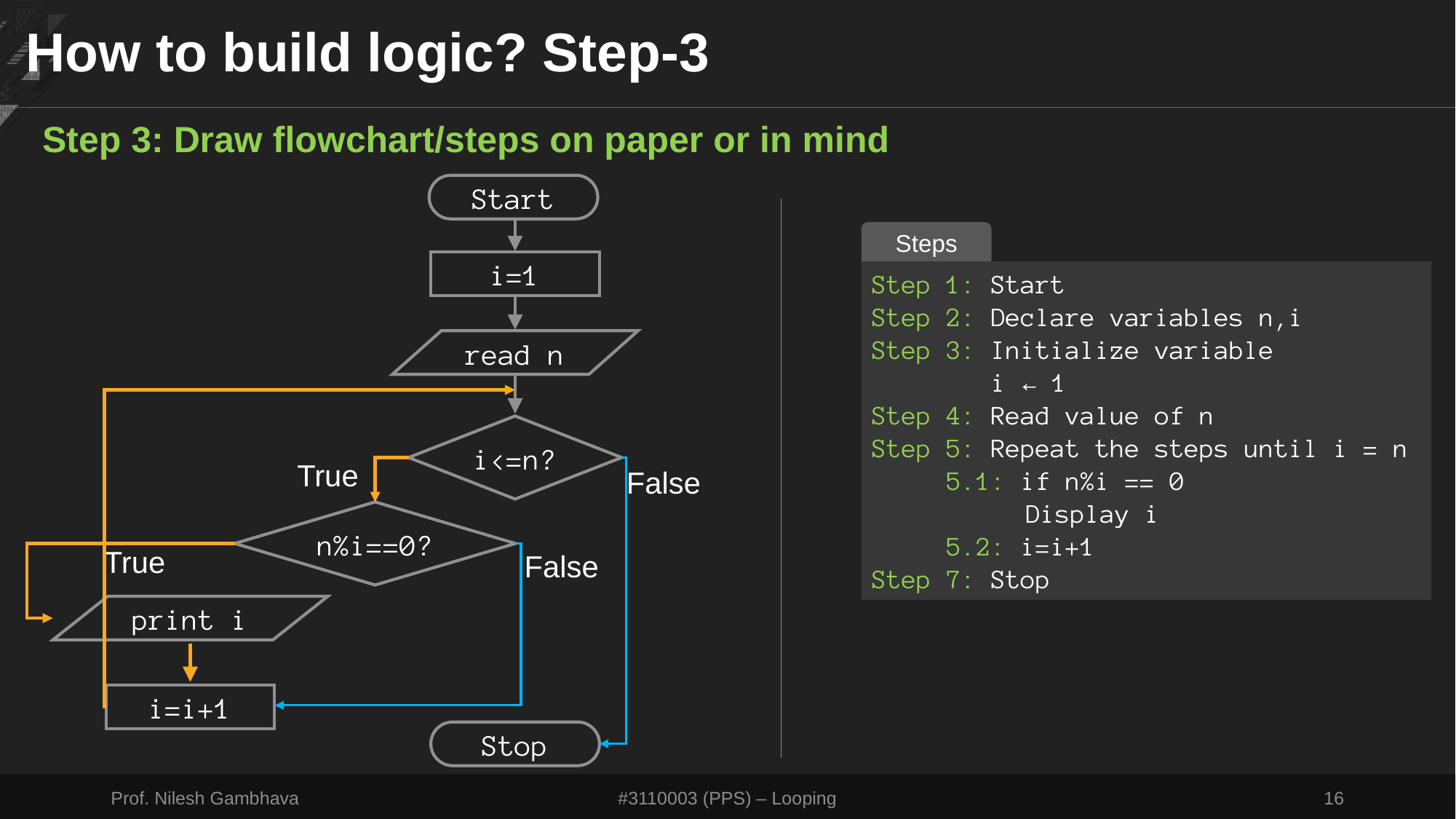

# How to build logic? Step-3
Step 3: Draw flowchart/steps on paper or in mind

Start
Steps
i=1
Step 1: Start
Step 2: Declare variables n,i
Step 3: Initialize variable
        i ← 1
Step 4: Read value of n
Step 5: Repeat the steps until i = n
     5.1: if n%i == 0
     	   Display i
     5.2: i=i+1
Step 7: Stop
read n
i<=n?
True
False
n%i==0?
True
False
print i
i=i+1
Stop